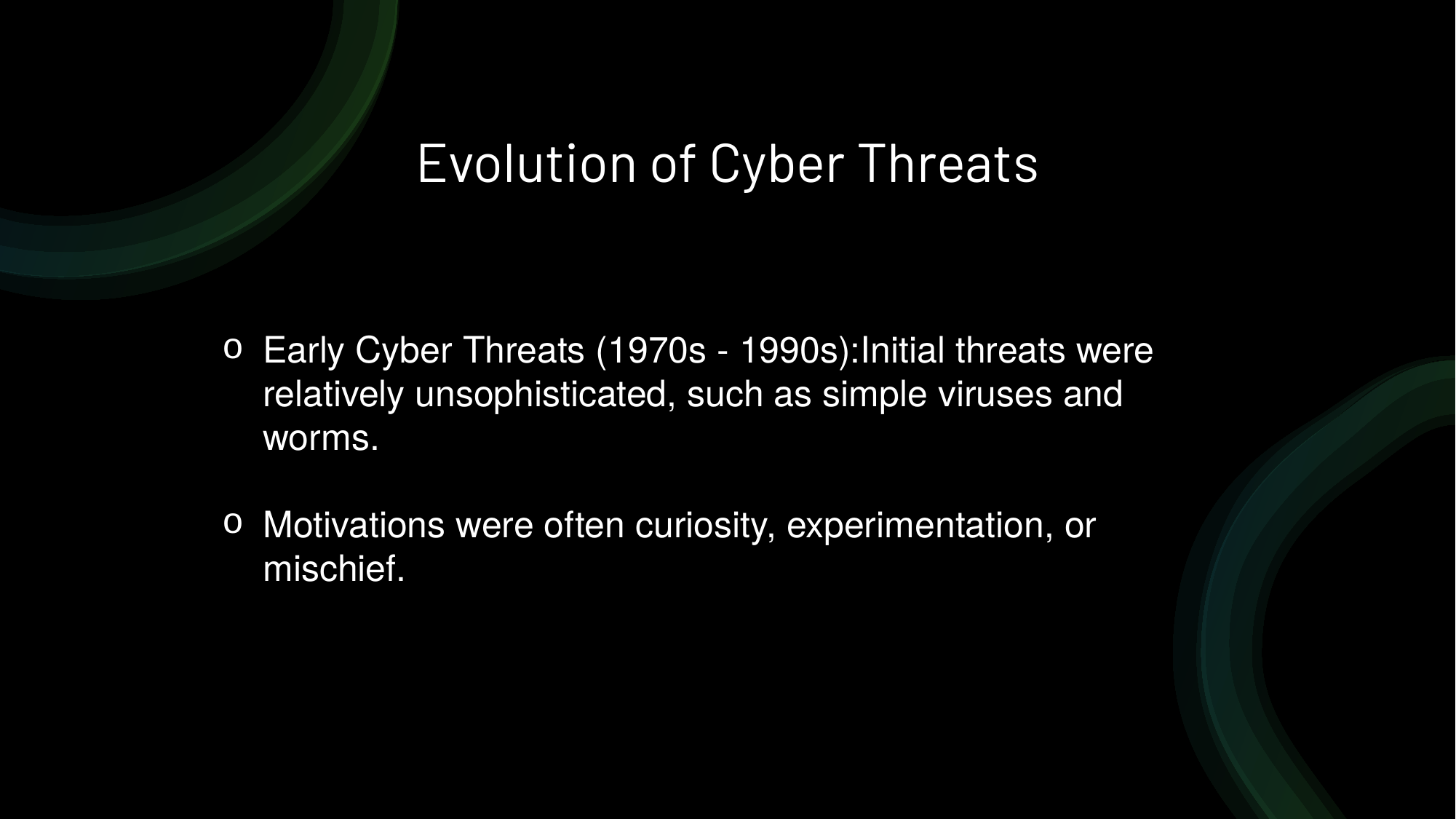

# Evolution of Cyber Threats
Early Cyber Threats (1970s - 1990s):Initial threats were relatively unsophisticated, such as simple viruses and worms.

Motivations were often curiosity, experimentation, or mischief.